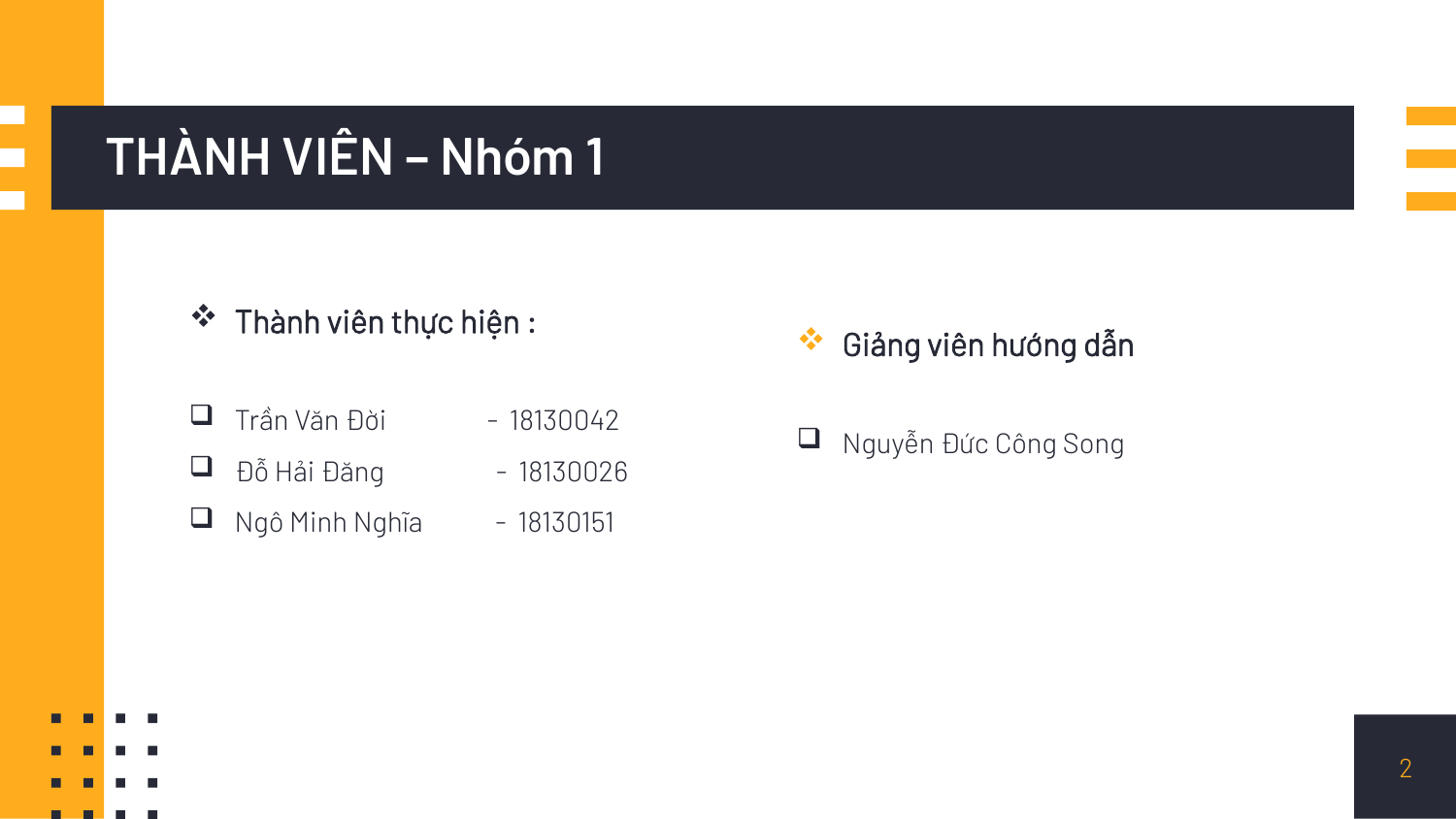

# THÀNH VIÊN – Nhóm 1
Thành viên thực hiện :

Trần Văn Đời                  -  18130042
Đỗ Hải Đăng                    -  18130026
Ngô Minh Nghĩa             -  18130151
Giảng viên hướng dẫn

Nguyễn Đức Công Song
2